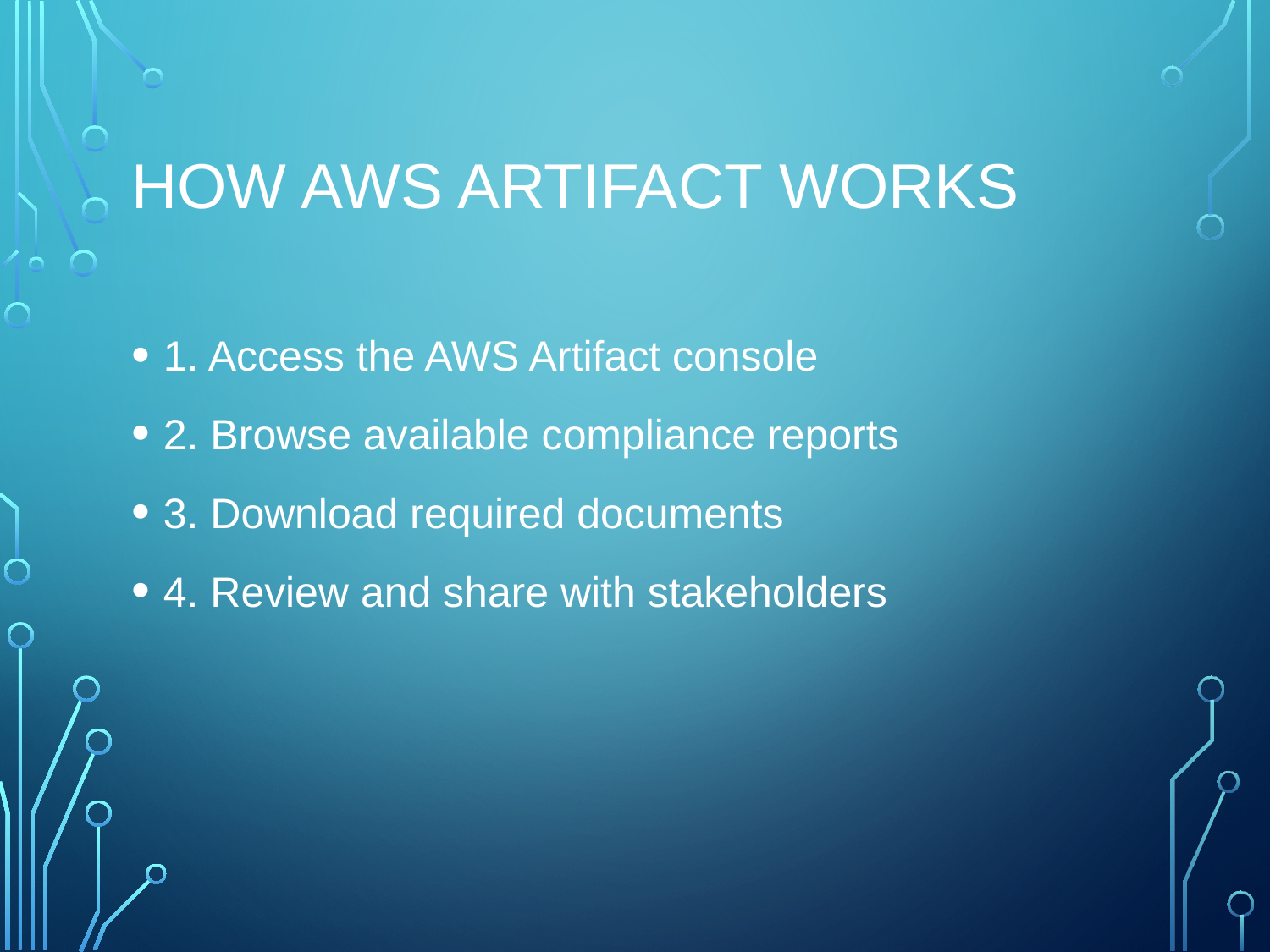

# How AWS Artifact Works
1. Access the AWS Artifact console
2. Browse available compliance reports
3. Download required documents
4. Review and share with stakeholders